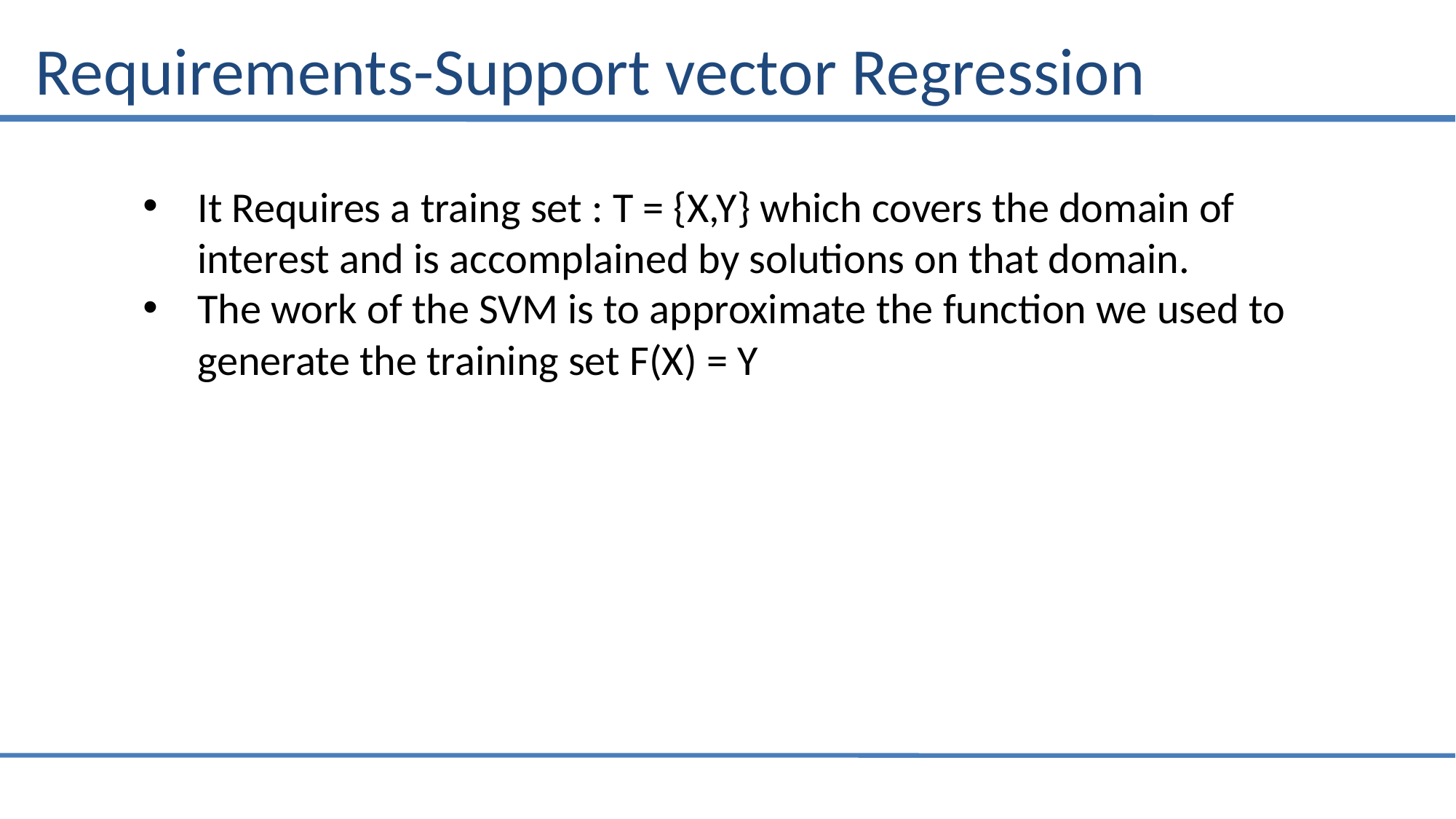

# Requirements-Support vector Regression
It Requires a traing set : T = {X,Y} which covers the domain of interest and is accomplained by solutions on that domain.
The work of the SVM is to approximate the function we used to generate the training set F(X) = Y